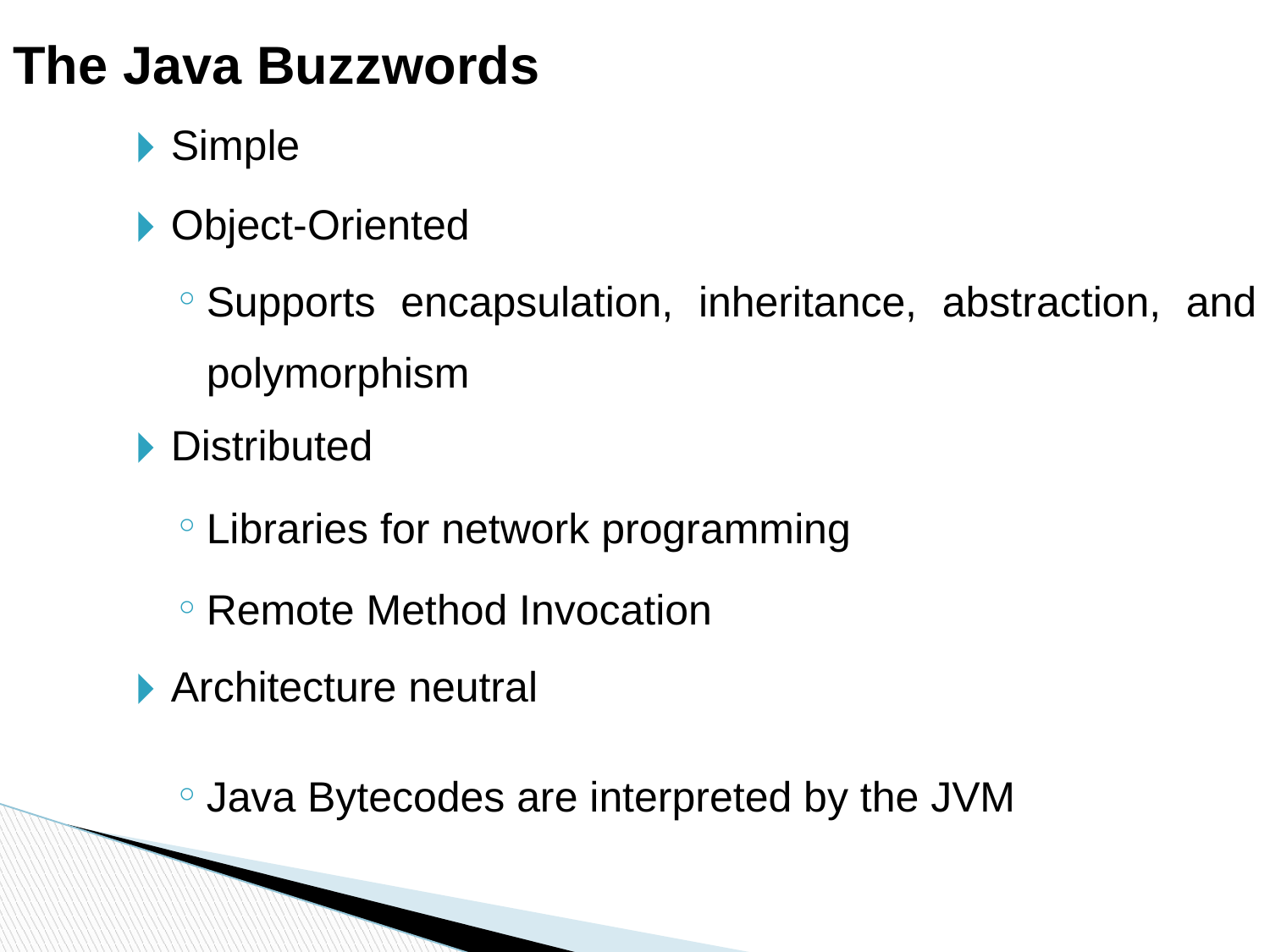

The Java Buzzwords
Simple

Object-Oriented
Supports encapsulation, inheritance, abstraction, and polymorphism

Distributed
Libraries for network programming
Remote Method Invocation

Architecture neutral

Java Bytecodes are interpreted by the JVM